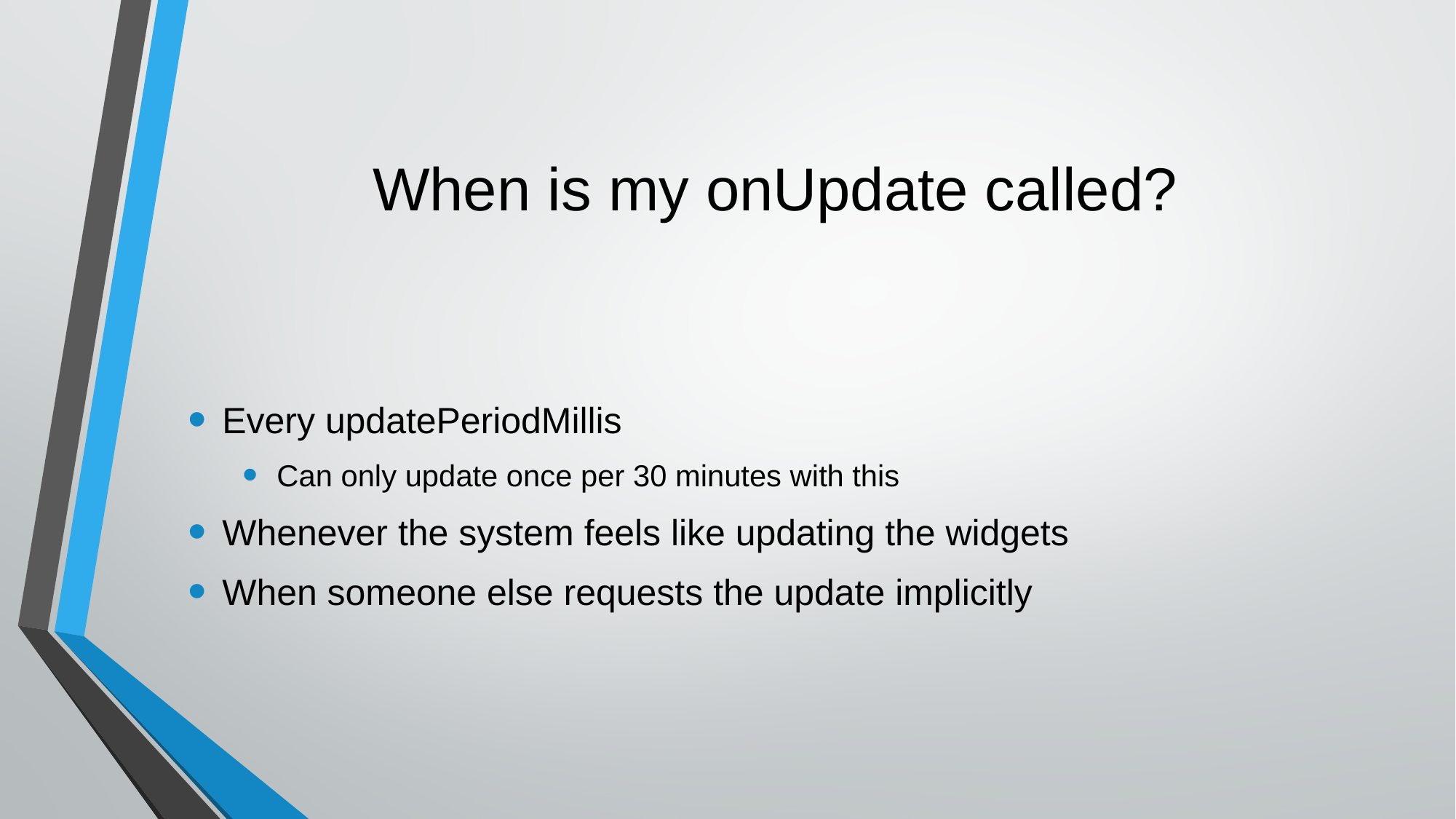

# When is my onUpdate called?
Every updatePeriodMillis
Can only update once per 30 minutes with this
Whenever the system feels like updating the widgets
When someone else requests the update implicitly